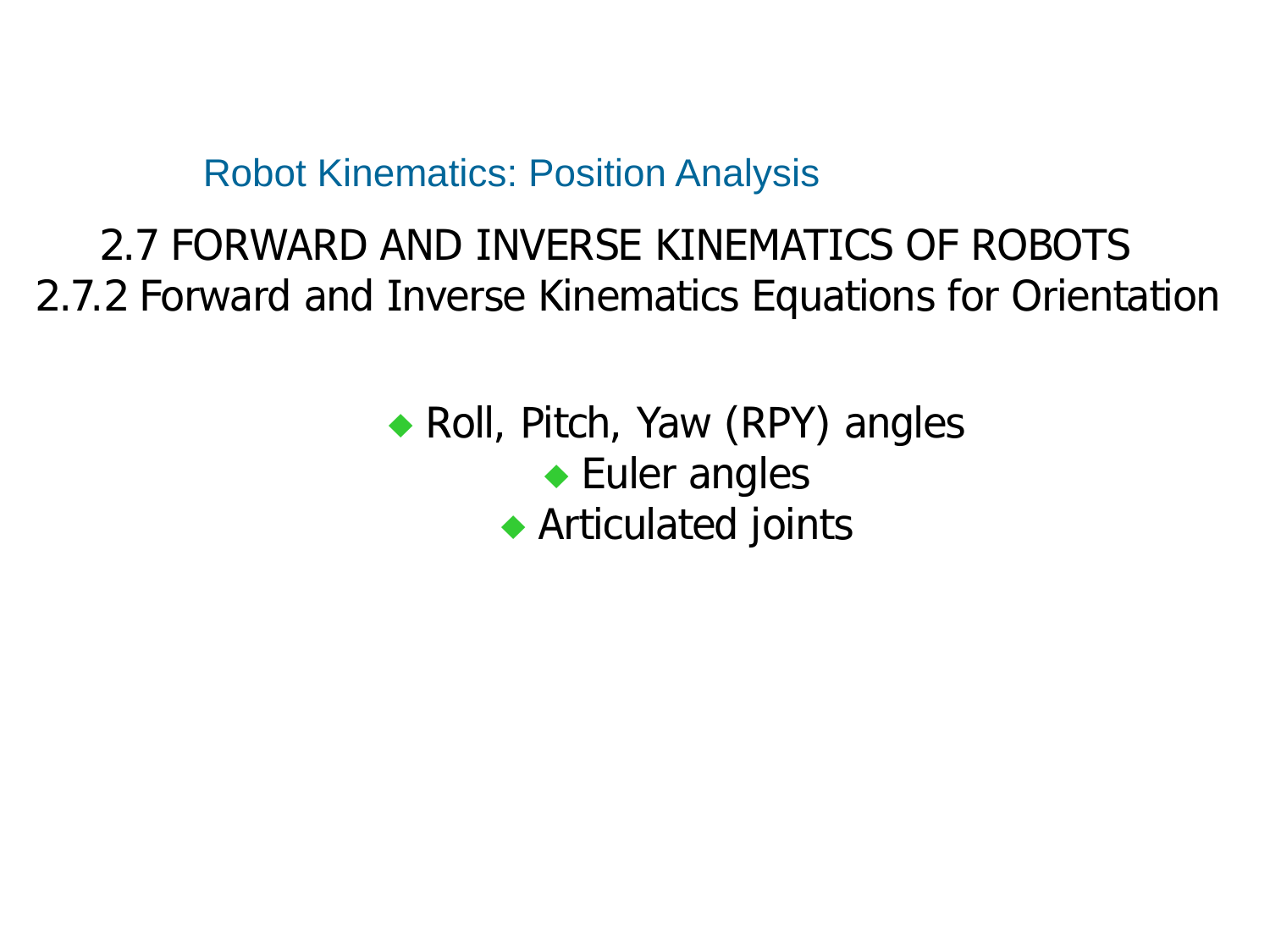

# Robot Kinematics: Position Analysis
2.7 FORWARD AND INVERSE KINEMATICS OF ROBOTS
  2.7.2 Forward and Inverse Kinematics Equations for Orientation

♦ Roll, Pitch, Yaw (RPY) angles
♦ Euler angles
♦ Articulated joints